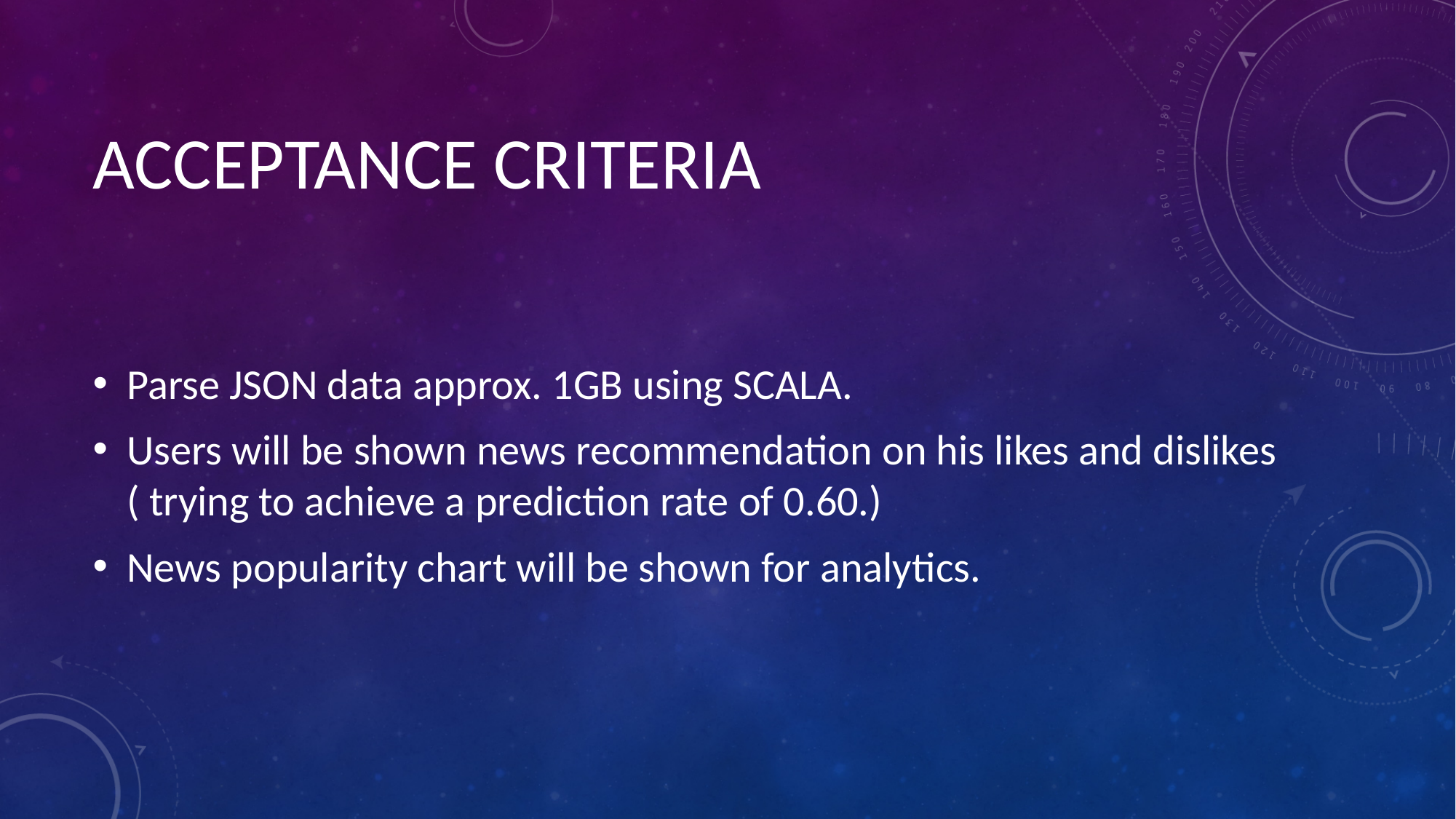

# Acceptance Criteria
Parse JSON data approx. 1GB using SCALA.
Users will be shown news recommendation on his likes and dislikes ( trying to achieve a prediction rate of 0.60.)
News popularity chart will be shown for analytics.